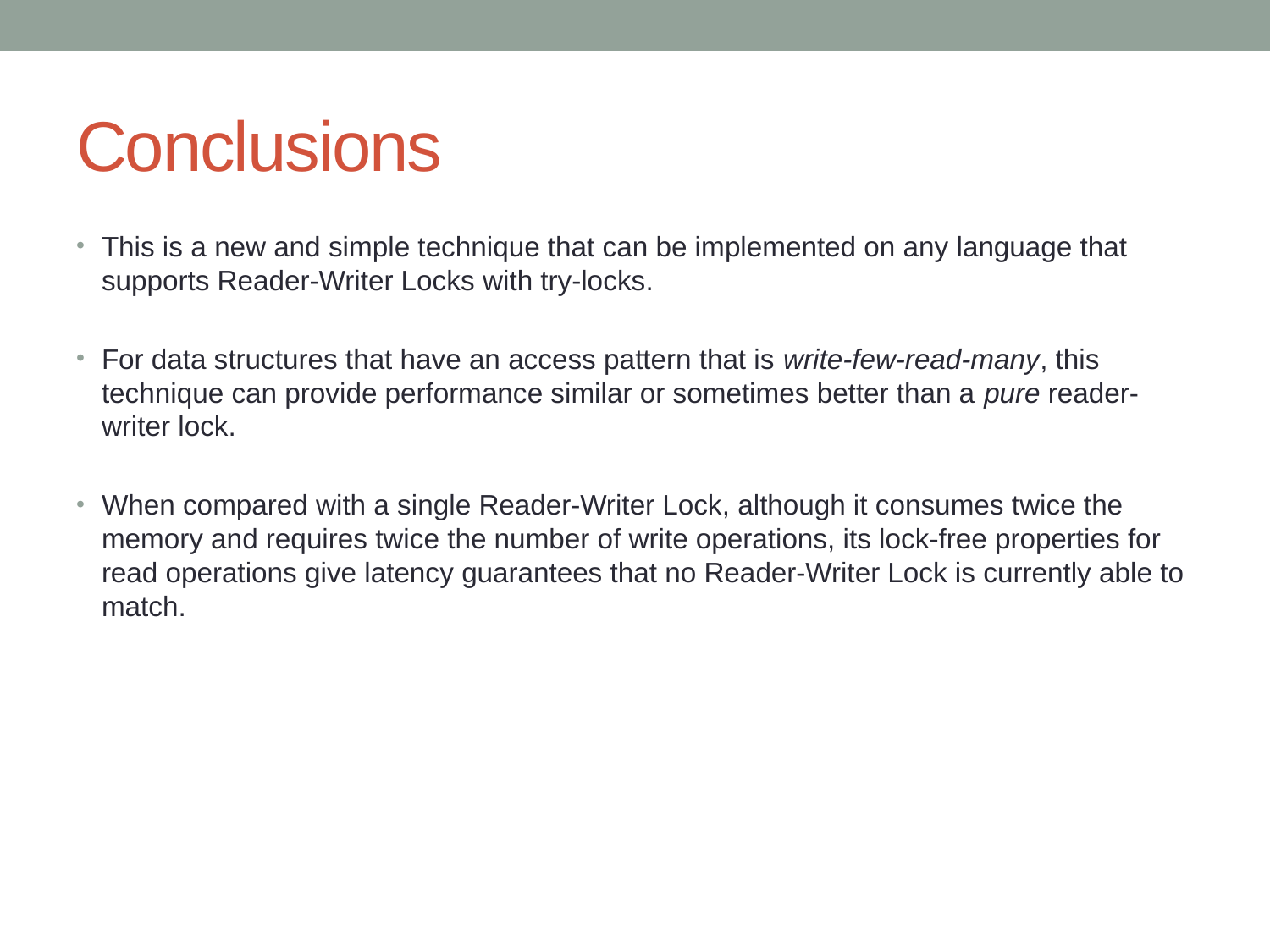

# Conclusions
This is a new and simple technique that can be implemented on any language that supports Reader-Writer Locks with try-locks.

For data structures that have an access pattern that is write-few-read-many, this technique can provide performance similar or sometimes better than a pure reader-writer lock.

When compared with a single Reader-Writer Lock, although it consumes twice the memory and requires twice the number of write operations, its lock-free properties for read operations give latency guarantees that no Reader-Writer Lock is currently able to match.